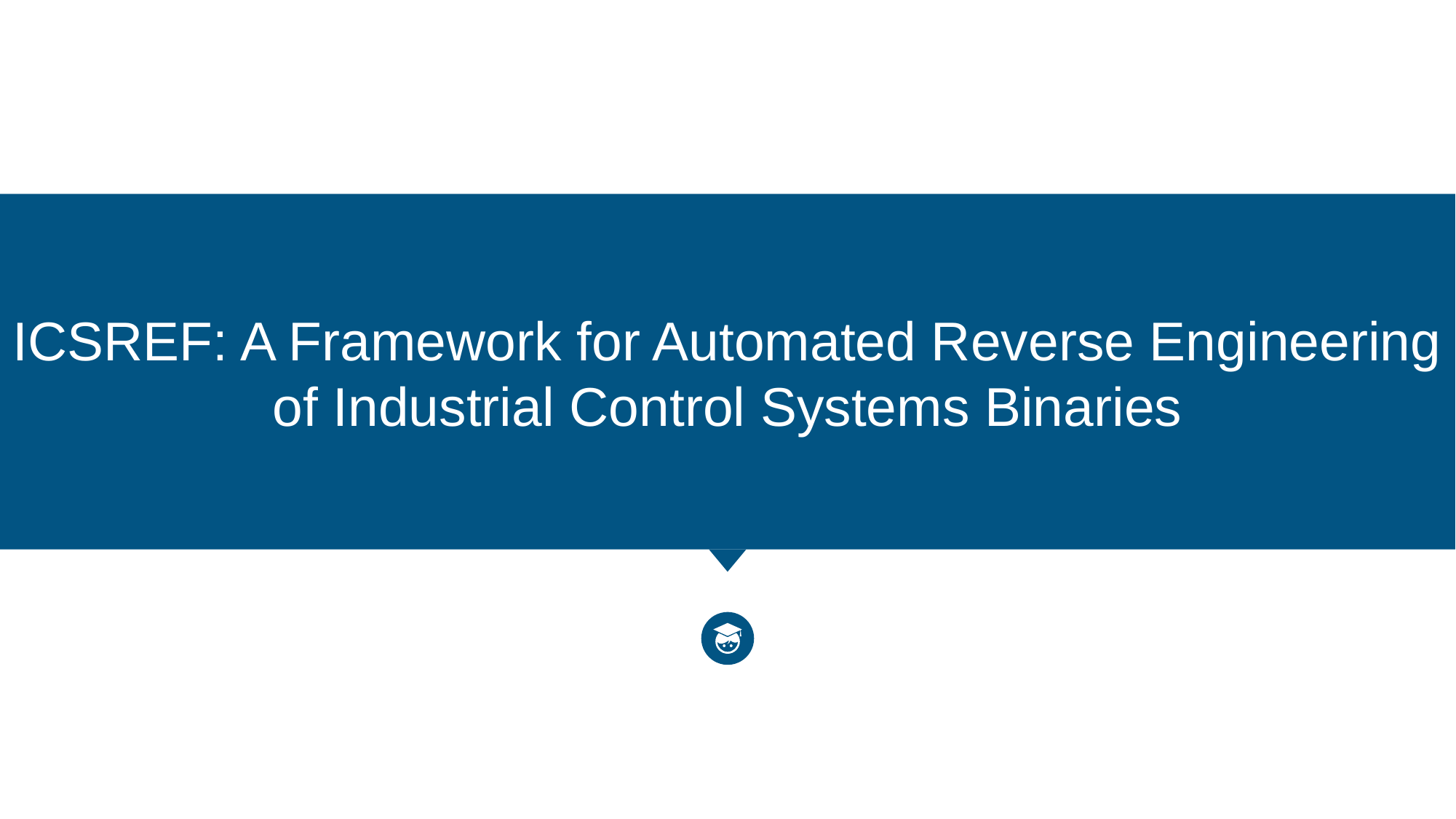

ICSREF: A Framework for Automated Reverse Engineering of Industrial Control Systems Binaries